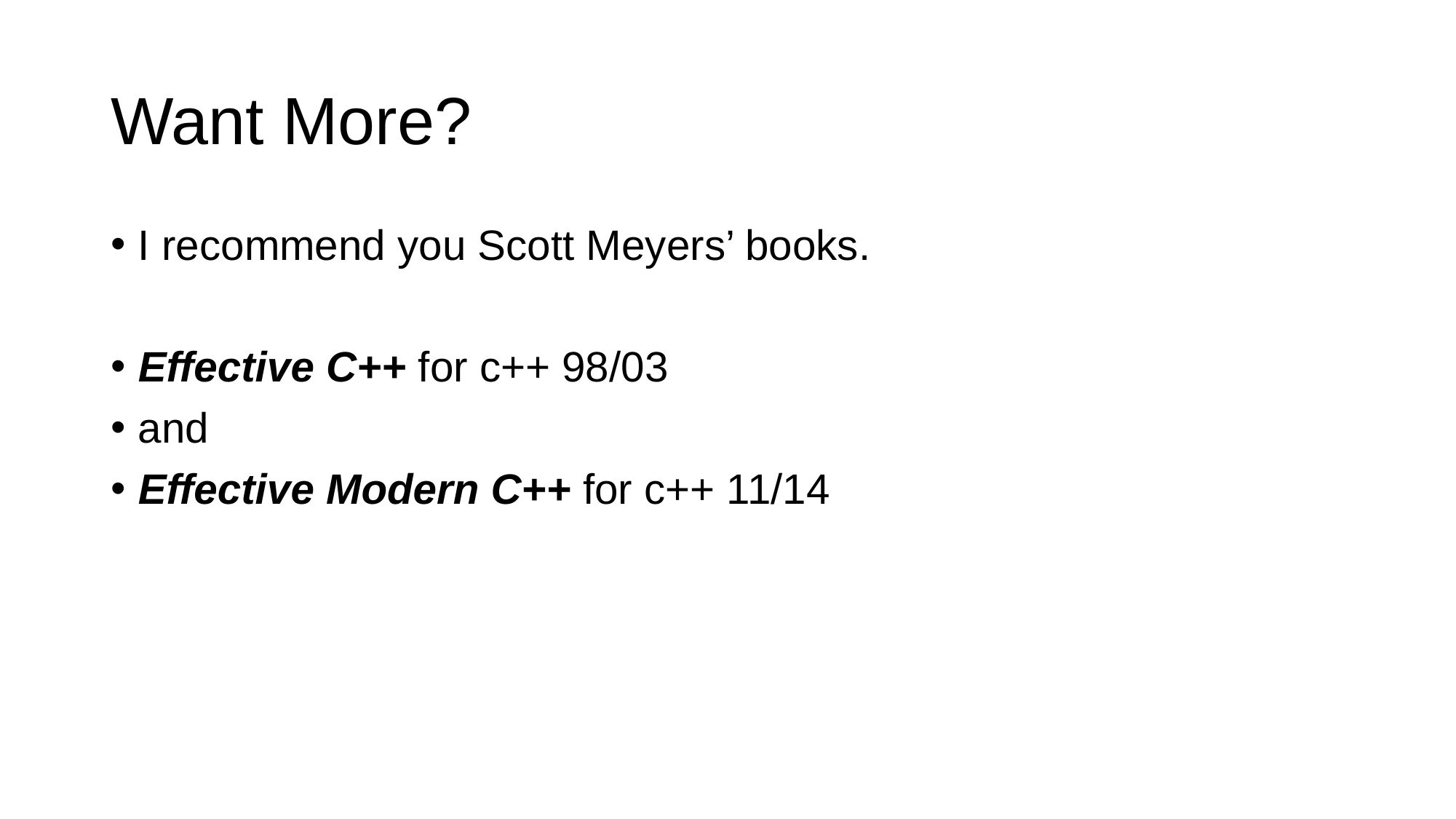

# Want More?
I recommend you Scott Meyers’ books.

Effective C++ for c++ 98/03
and
Effective Modern C++ for c++ 11/14